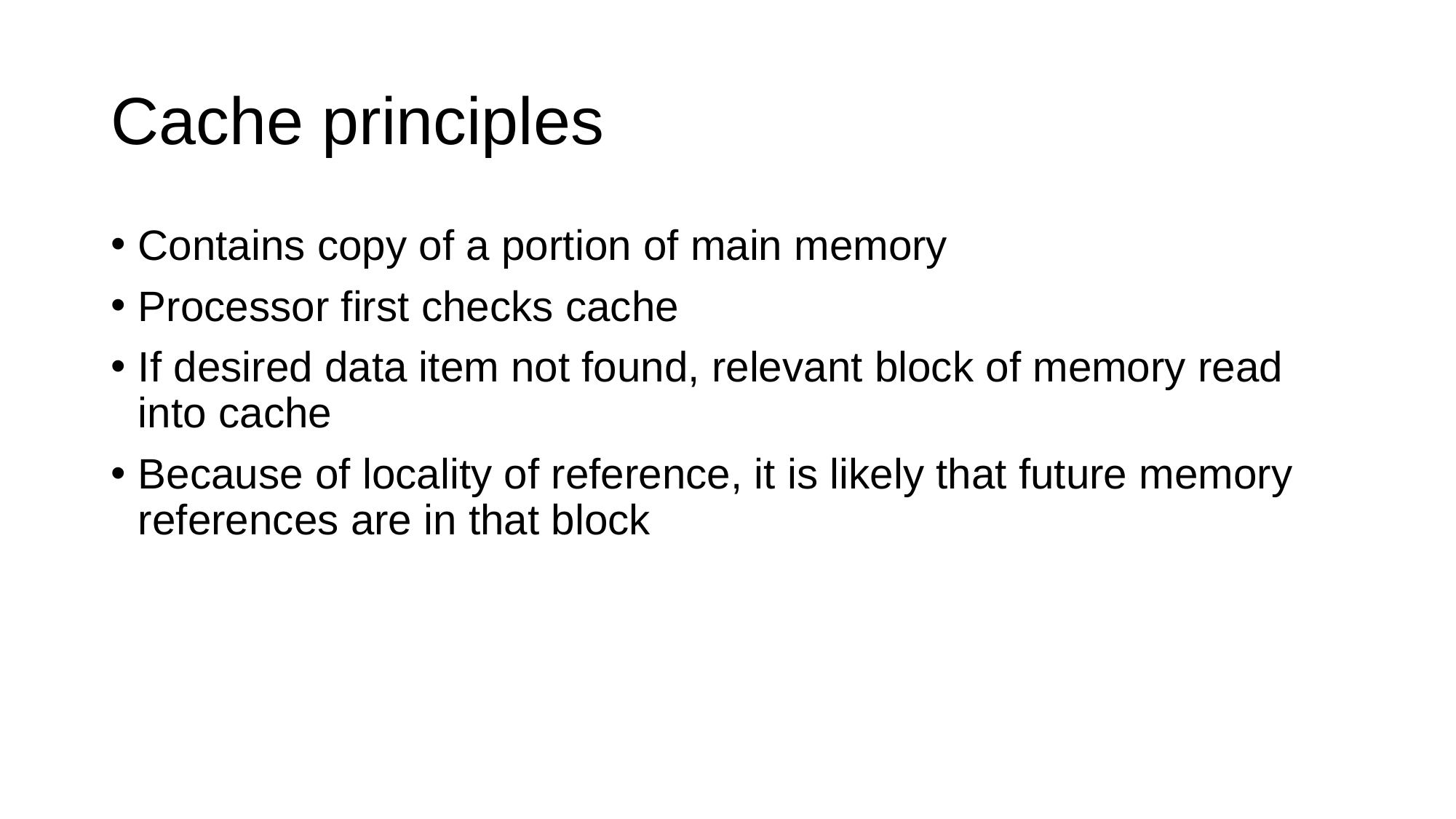

# Cache principles
Contains copy of a portion of main memory
Processor first checks cache
If desired data item not found, relevant block of memory read into cache
Because of locality of reference, it is likely that future memory references are in that block